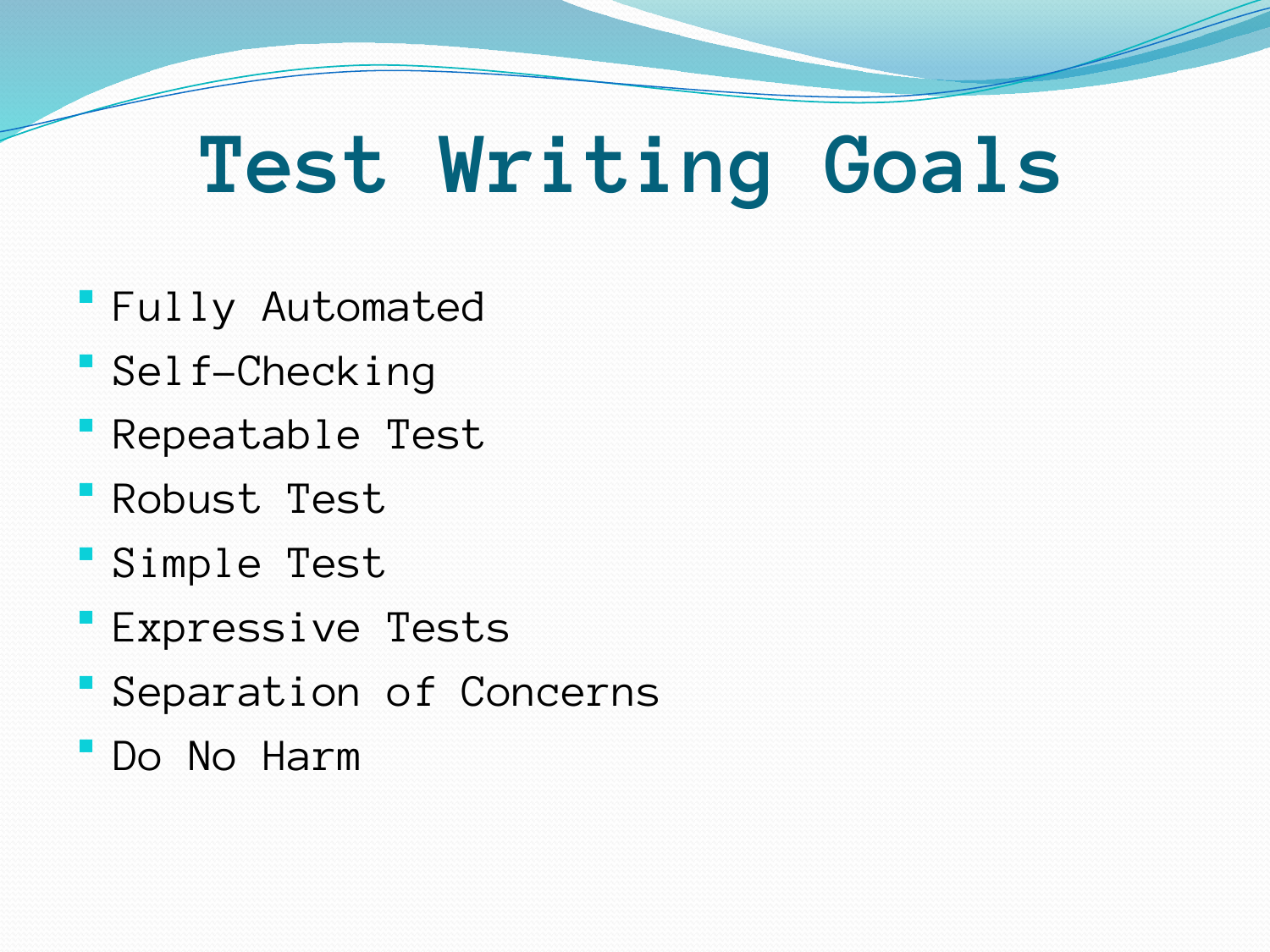

# Test Writing Goals
Fully Automated
Self-Checking
Repeatable Test
Robust Test
Simple Test
Expressive Tests
Separation of Concerns
Do No Harm